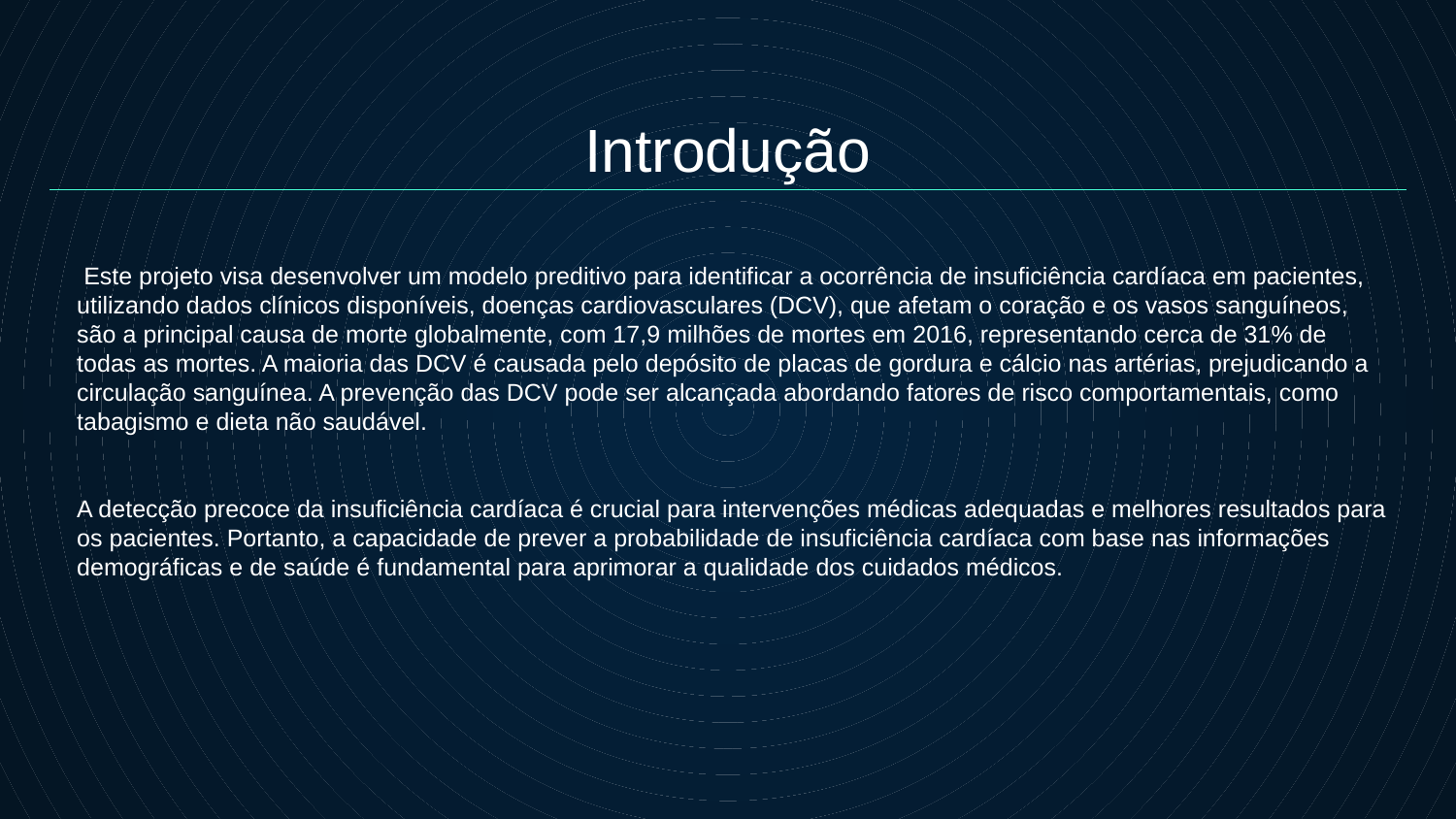

Introdução
 Este projeto visa desenvolver um modelo preditivo para identificar a ocorrência de insuficiência cardíaca em pacientes, utilizando dados clínicos disponíveis, doenças cardiovasculares (DCV), que afetam o coração e os vasos sanguíneos, são a principal causa de morte globalmente, com 17,9 milhões de mortes em 2016, representando cerca de 31% de todas as mortes. A maioria das DCV é causada pelo depósito de placas de gordura e cálcio nas artérias, prejudicando a circulação sanguínea. A prevenção das DCV pode ser alcançada abordando fatores de risco comportamentais, como tabagismo e dieta não saudável.

A detecção precoce da insuficiência cardíaca é crucial para intervenções médicas adequadas e melhores resultados para os pacientes. Portanto, a capacidade de prever a probabilidade de insuficiência cardíaca com base nas informações demográficas e de saúde é fundamental para aprimorar a qualidade dos cuidados médicos.